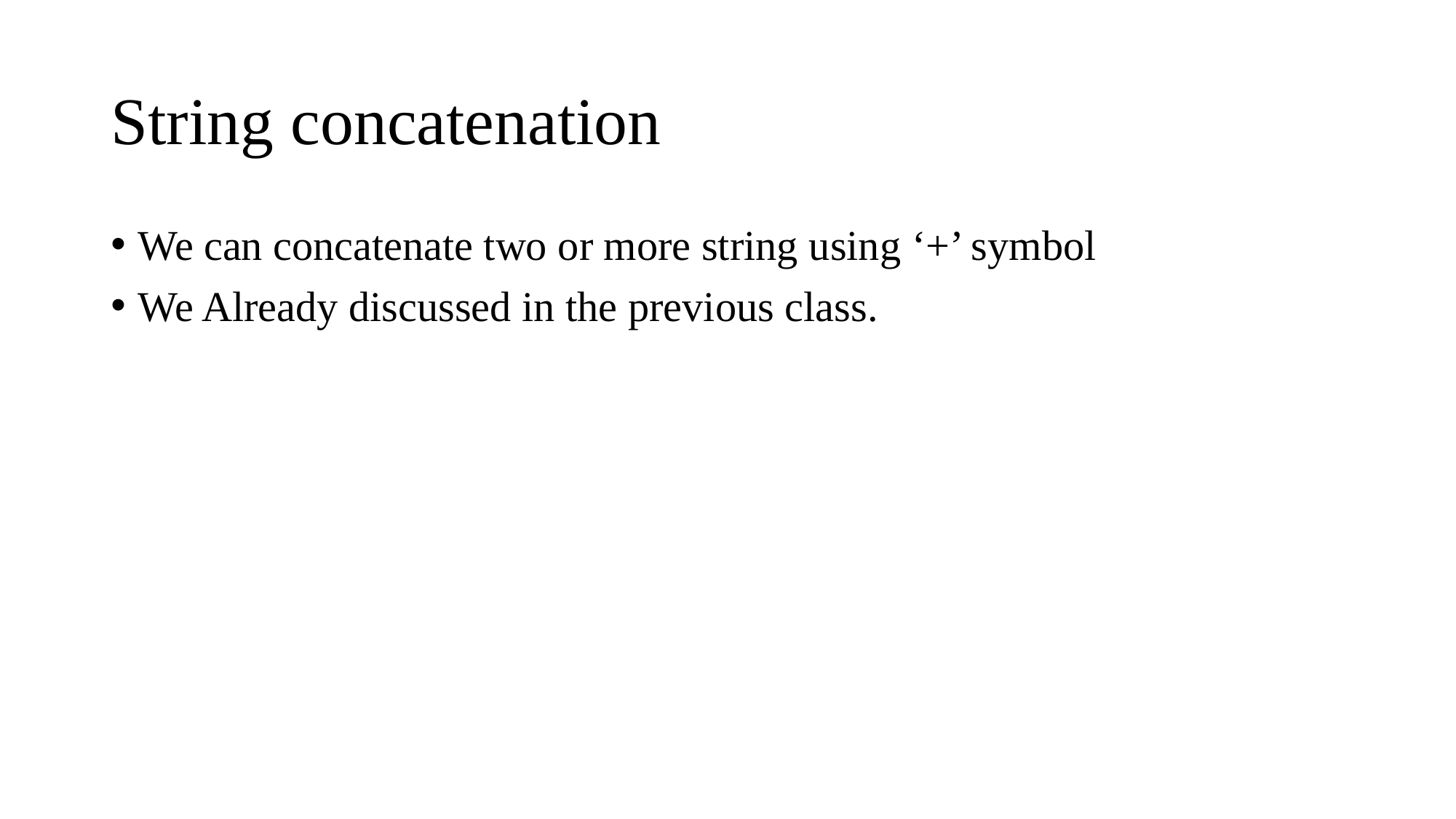

# String concatenation
We can concatenate two or more string using ‘+’ symbol
We Already discussed in the previous class.